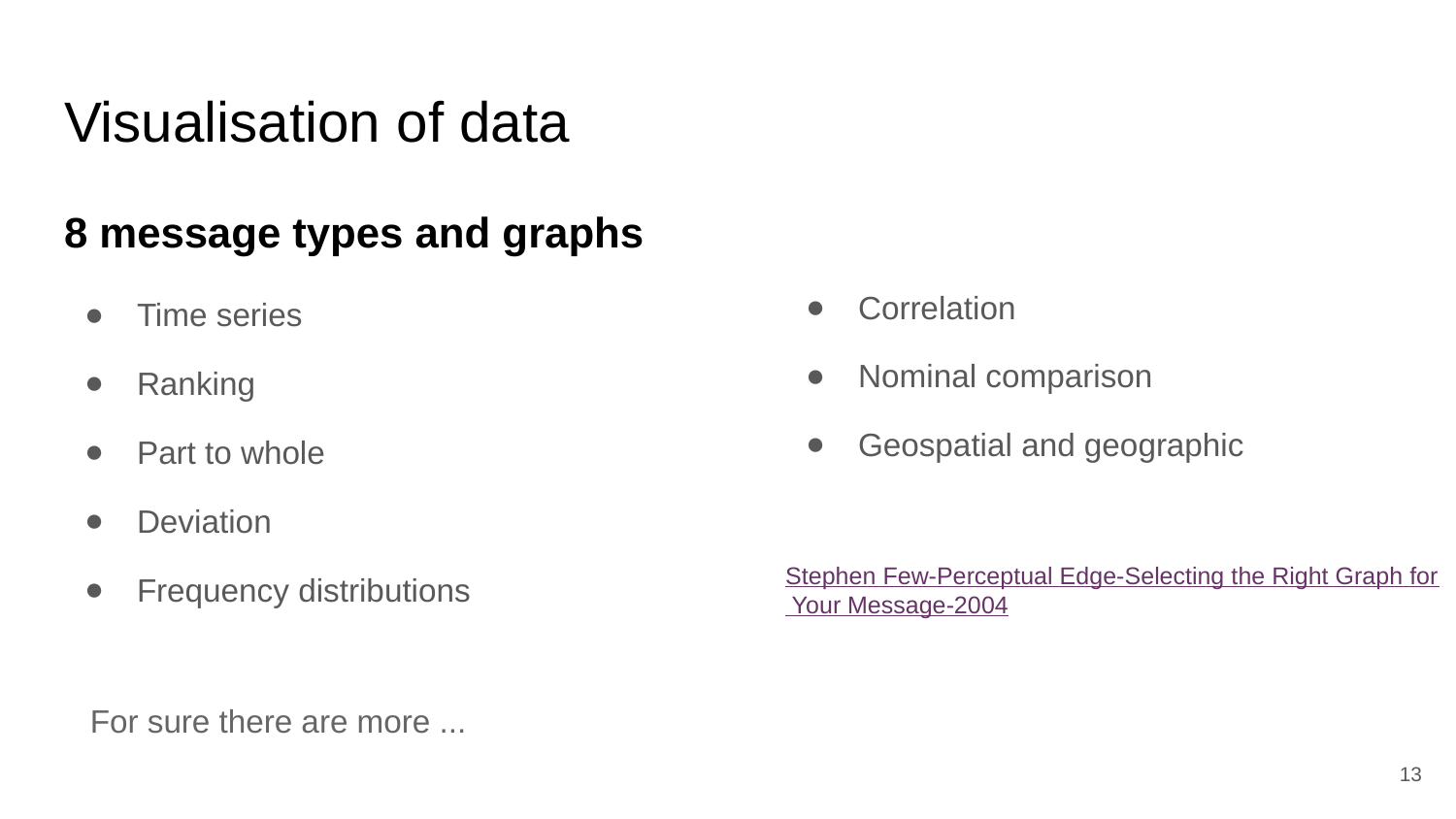

# Visualisation of data
8 message types and graphs
Time series
Ranking
Part to whole
Deviation
Frequency distributions

Correlation
Nominal comparison
Geospatial and geographic

Stephen Few-Perceptual Edge-Selecting the Right Graph for Your Message-2004
For sure there are more ...
13